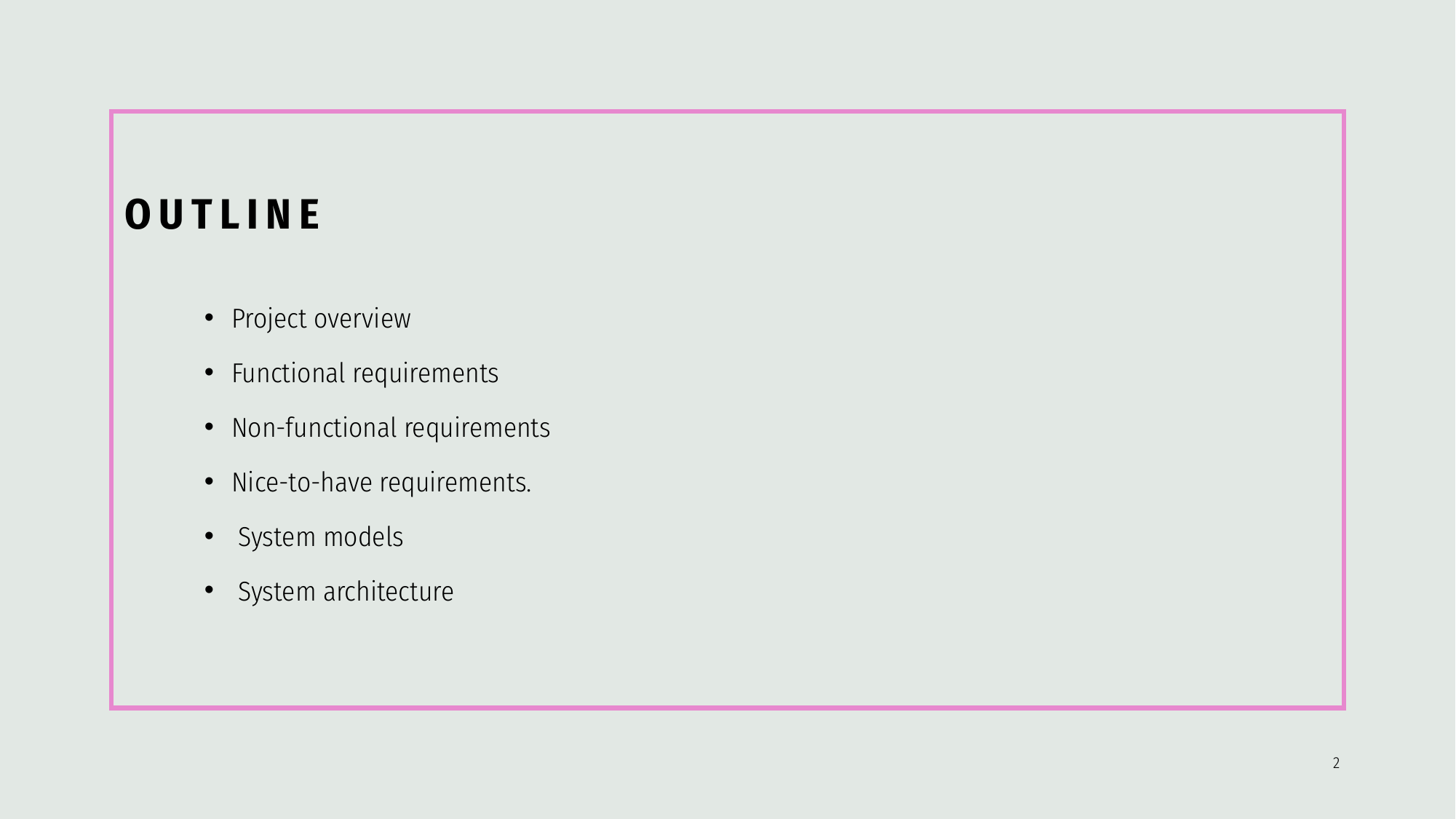

# Outline
Project overview
Functional requirements
Non-functional requirements
Nice-to-have requirements.
 System models
 System architecture
2